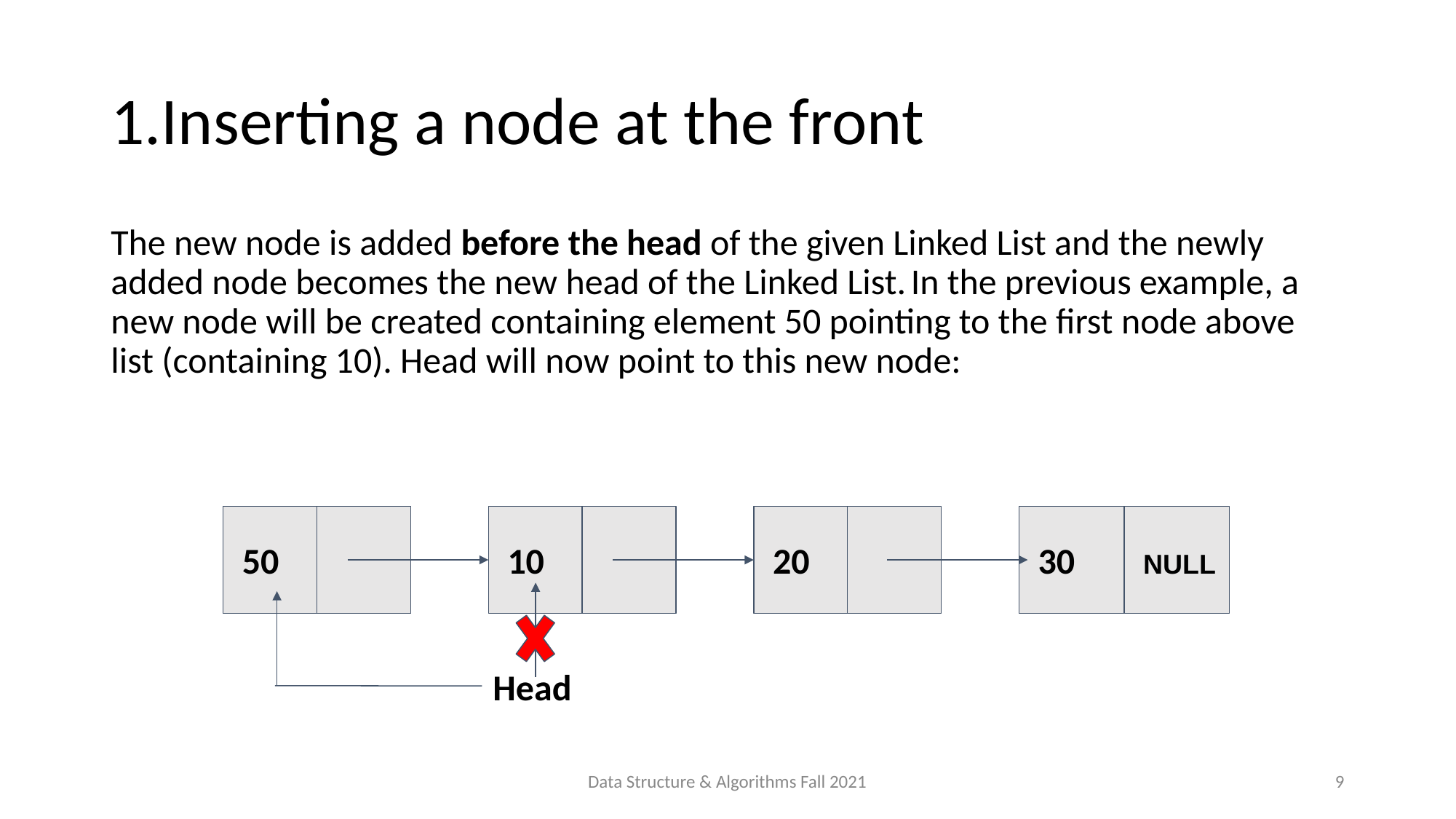

# 1.Inserting a node at the front
The new node is added before the head of the given Linked List and the newly added node becomes the new head of the Linked List. In the previous example, a new node will be created containing element 50 pointing to the first node above list (containing 10). Head will now point to this new node:

 50
 10
 20
 30           NULL

Head
Data Structure & Algorithms Fall 2021
9